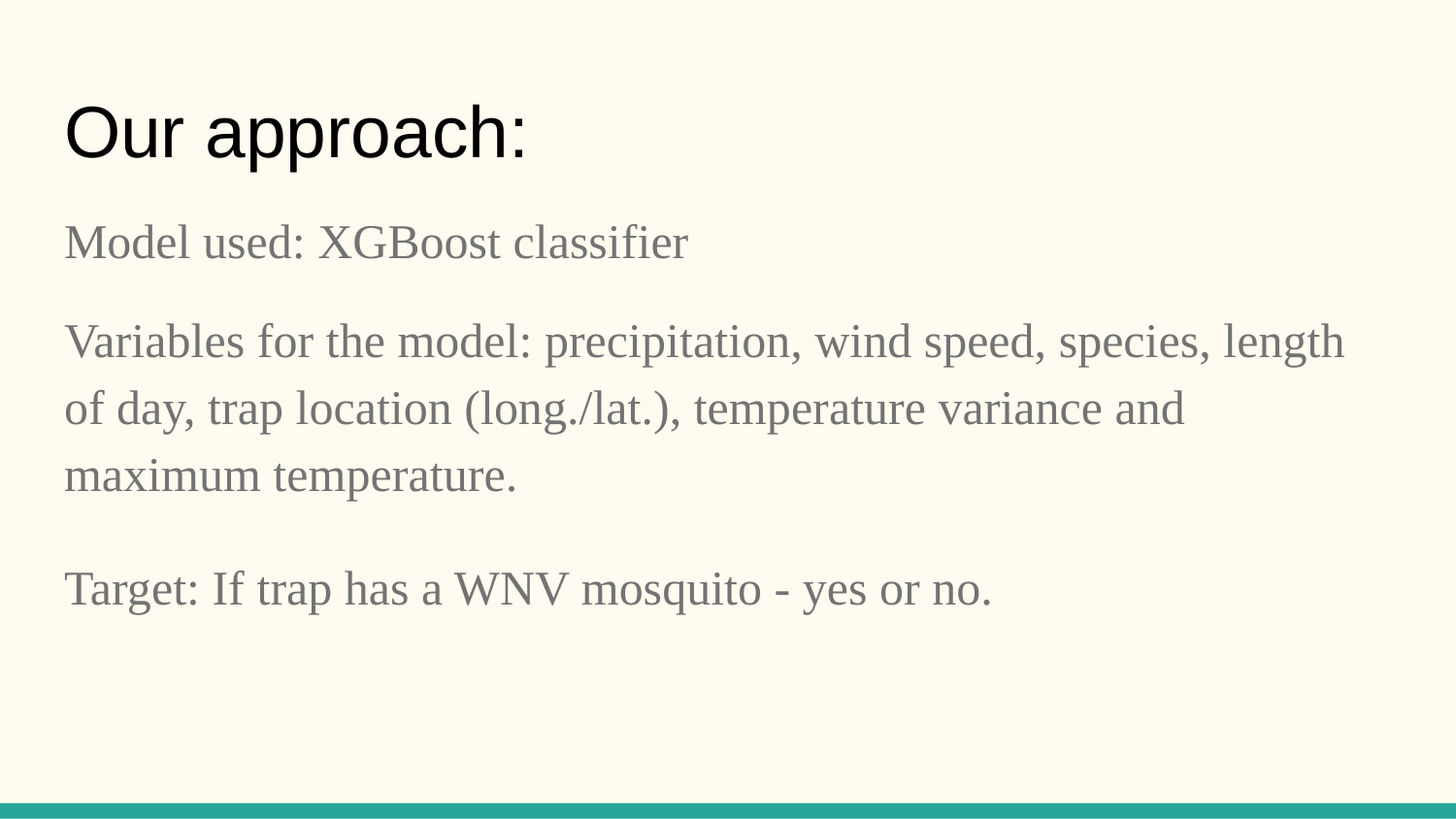

# Our approach:
Model used: XGBoost classifier
Variables for the model: precipitation, wind speed, species, length of day, trap location (long./lat.), temperature variance and maximum temperature.
Target: If trap has a WNV mosquito - yes or no.